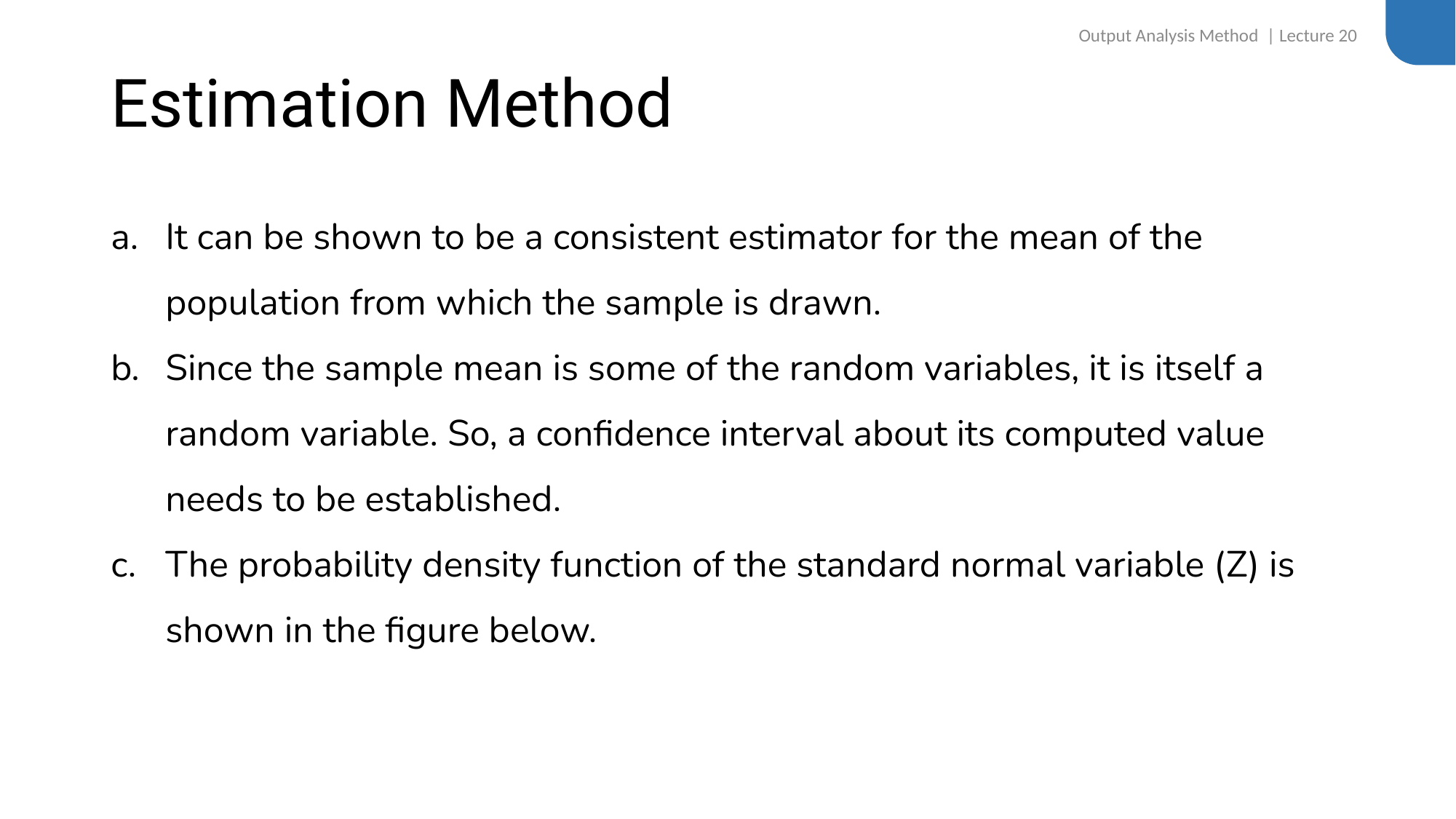

Output Analysis Method  | Lecture 20
# Estimation Method
It can be shown to be a consistent estimator for the mean of the population from which the sample is drawn.
Since the sample mean is some of the random variables, it is itself a random variable. So, a confidence interval about its computed value needs to be established.
The probability density function of the standard normal variable (Z) is shown in the figure below.